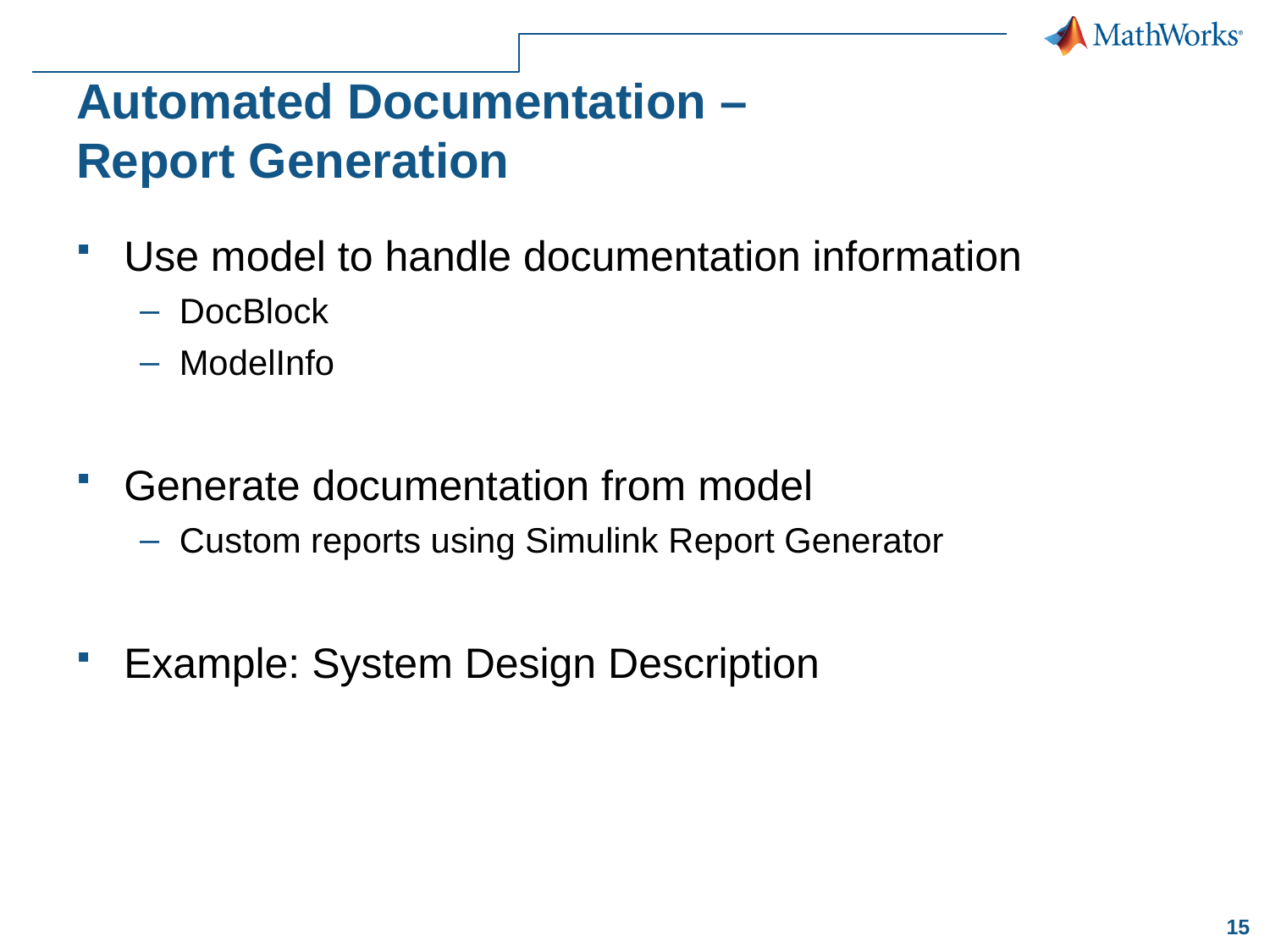

# Automated Documentation – Report Generation
Use model to handle documentation information
DocBlock
ModelInfo

Generate documentation from model
Custom reports using Simulink Report Generator

Example: System Design Description